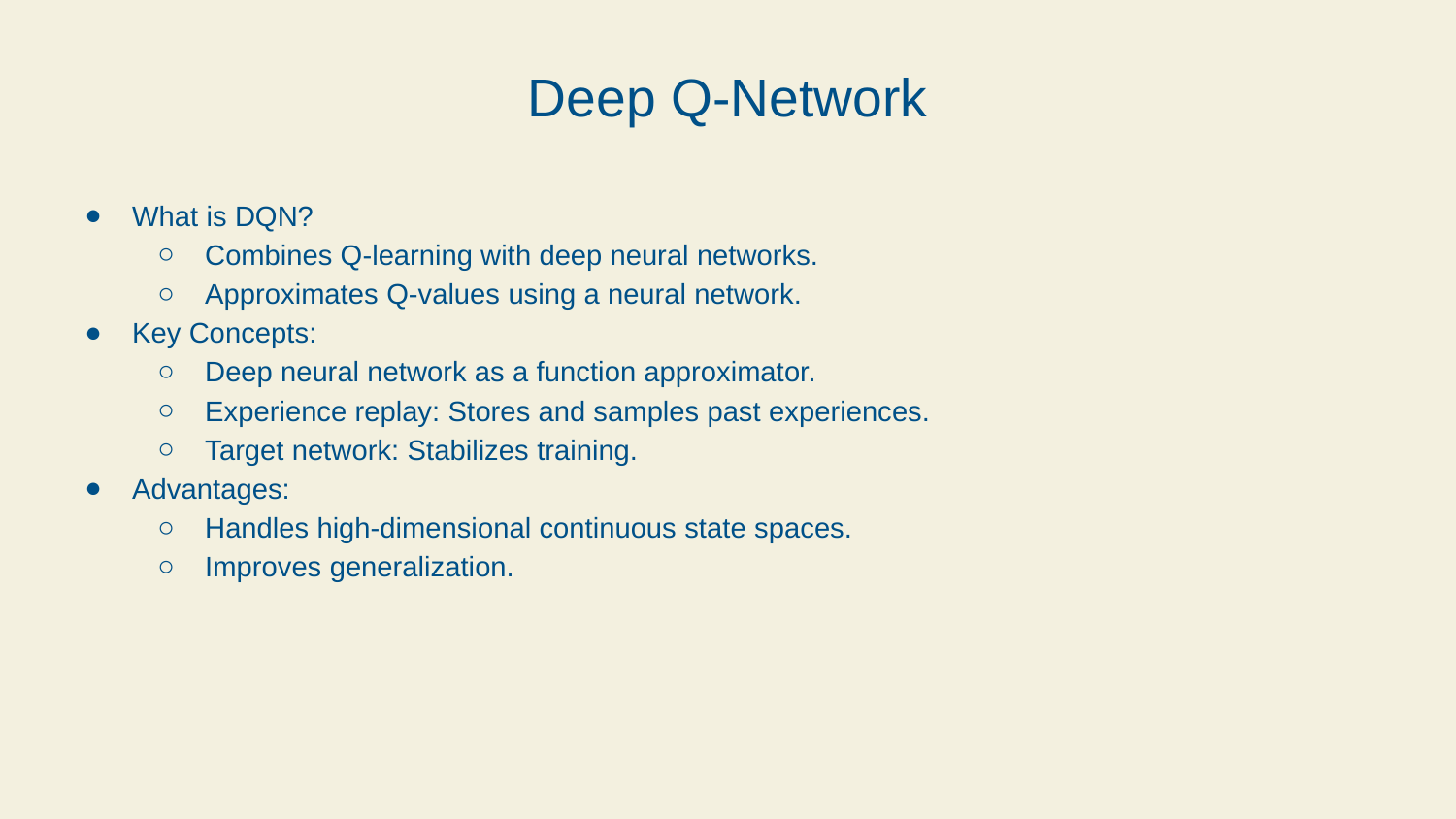

Deep Q-Network
What is DQN?
Combines Q-learning with deep neural networks.
Approximates Q-values using a neural network.
Key Concepts:
Deep neural network as a function approximator.
Experience replay: Stores and samples past experiences.
Target network: Stabilizes training.
Advantages:
Handles high-dimensional continuous state spaces.
Improves generalization.